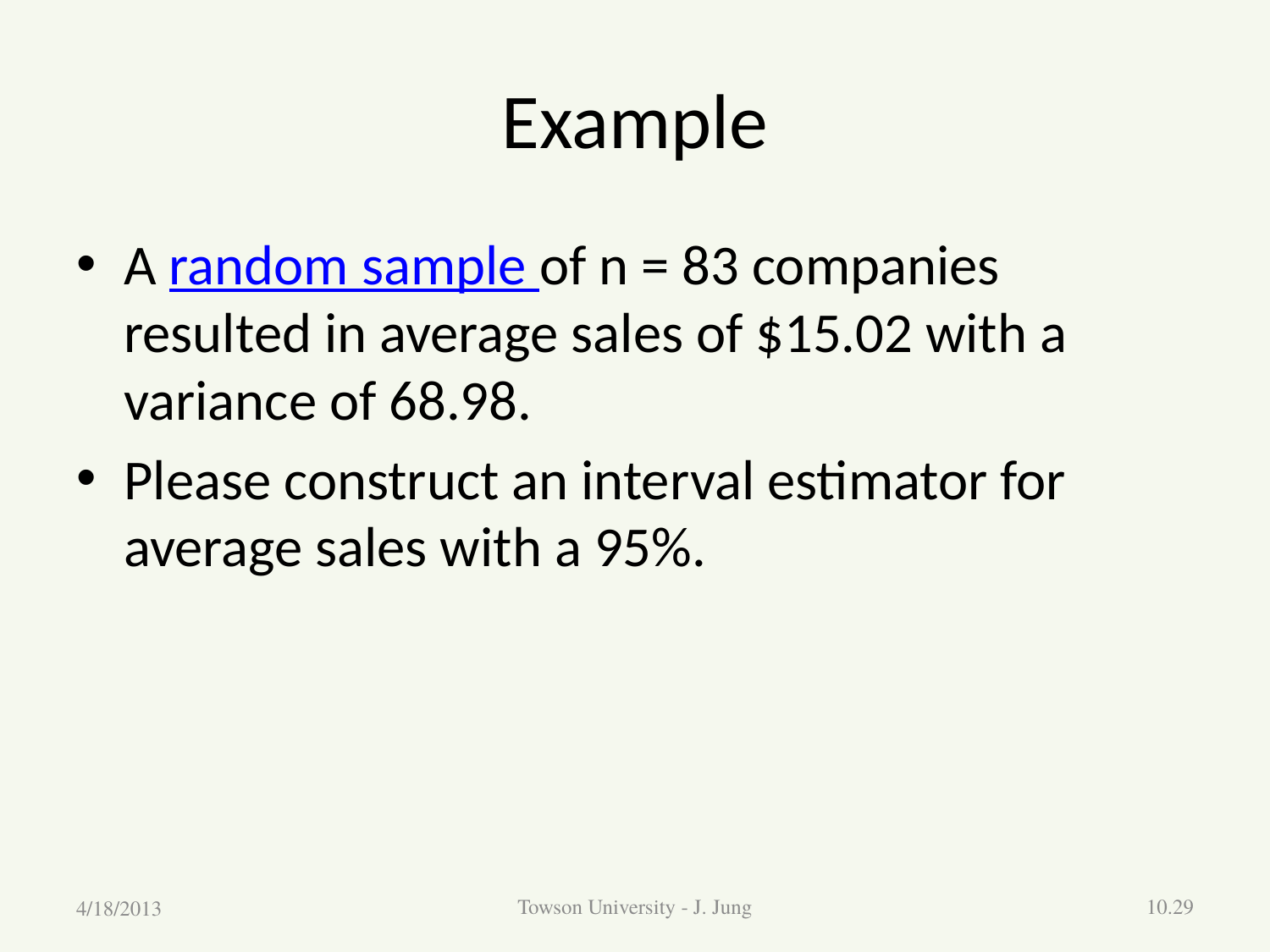

# Example
A random sample of n = 83 companies resulted in average sales of $15.02 with a variance of 68.98.
Please construct an interval estimator for average sales with a 95%.

4/18/2013
Towson University - J. Jung
10.29